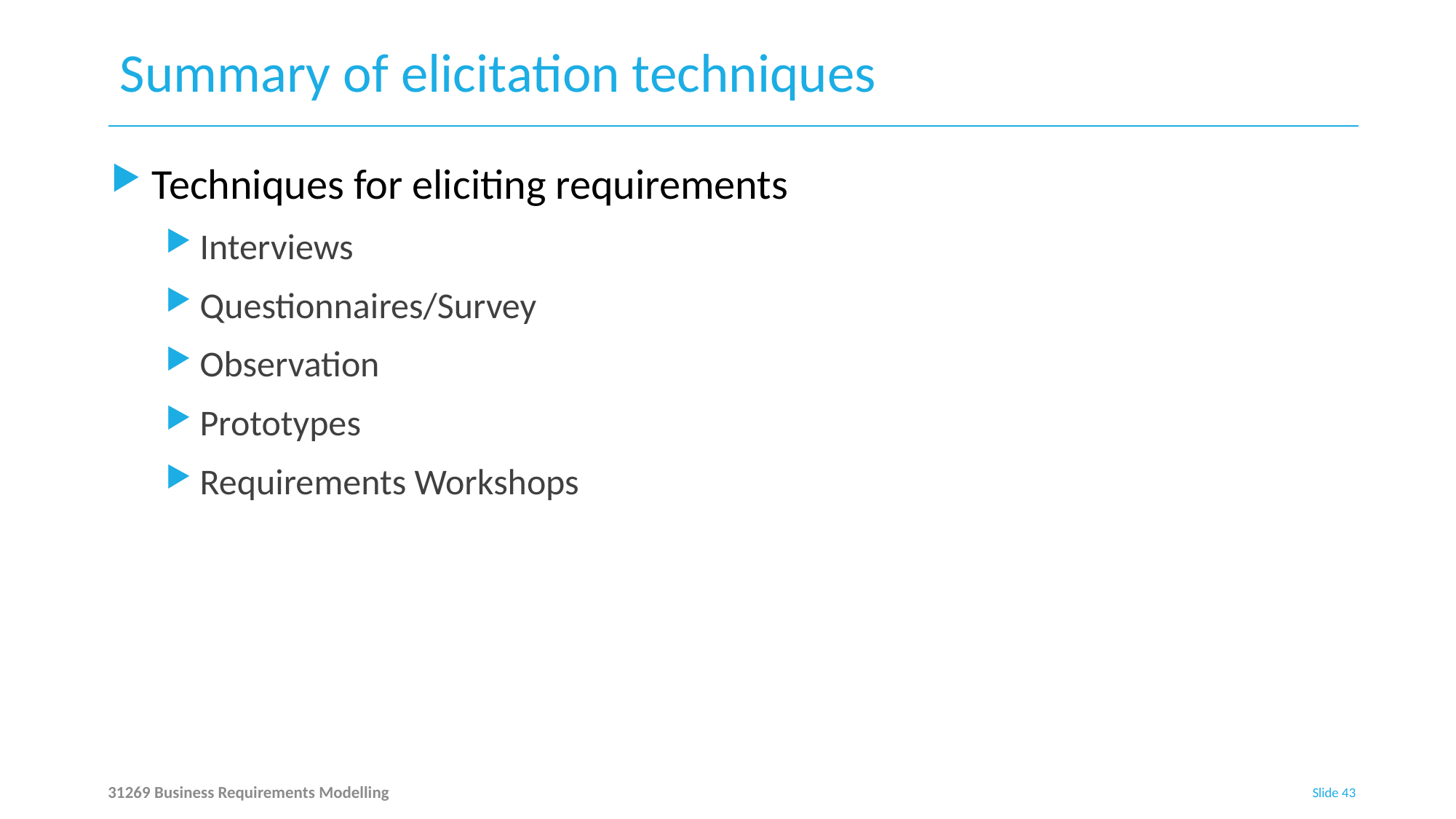

# Summary of elicitation techniques
Techniques for eliciting requirements
Interviews
Questionnaires/Survey
Observation
Prototypes
Requirements Workshops

31269 Business Requirements Modelling
Slide 43